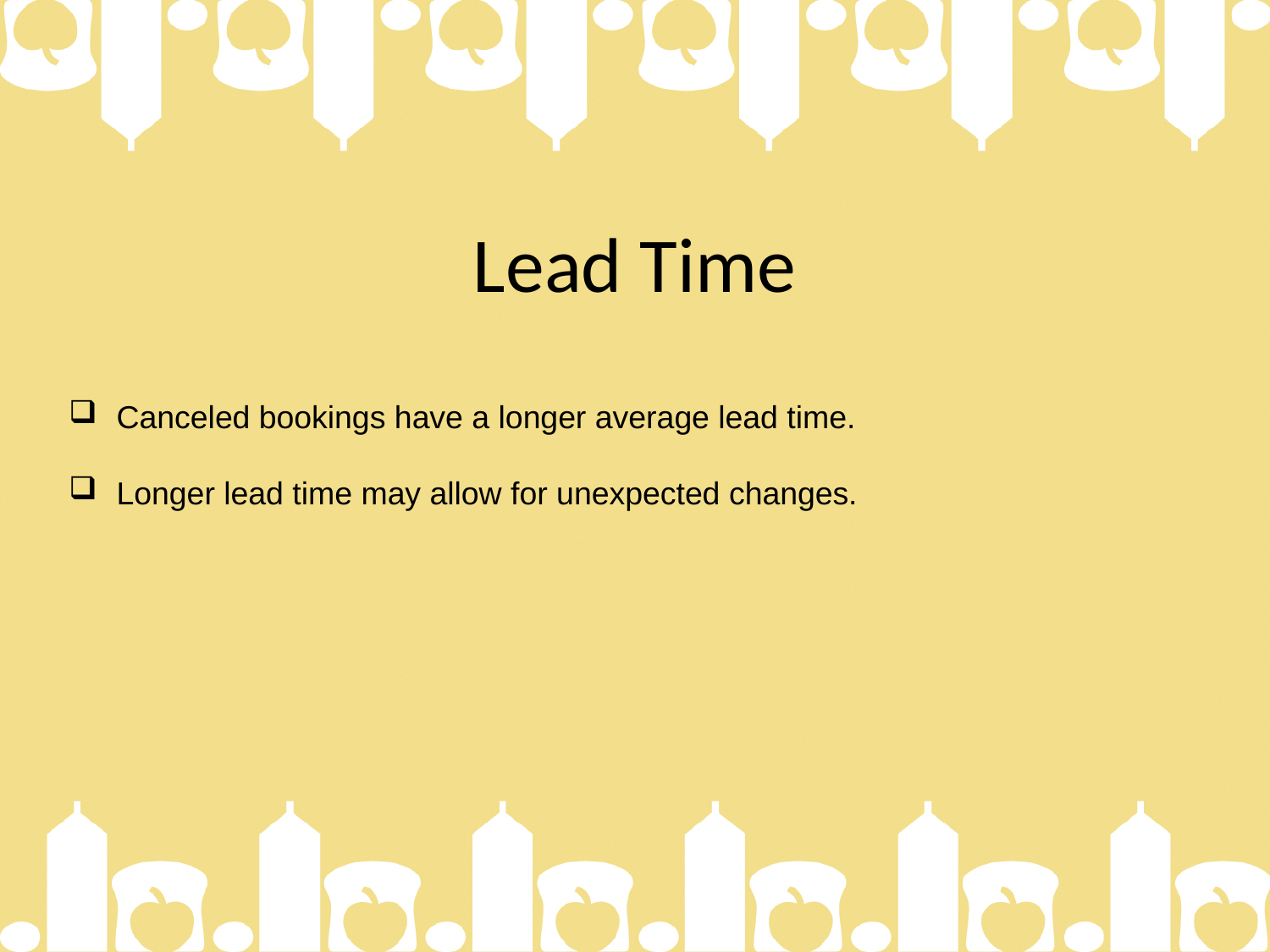

# Lead Time

Canceled bookings have a longer average lead time.

Longer lead time may allow for unexpected changes.